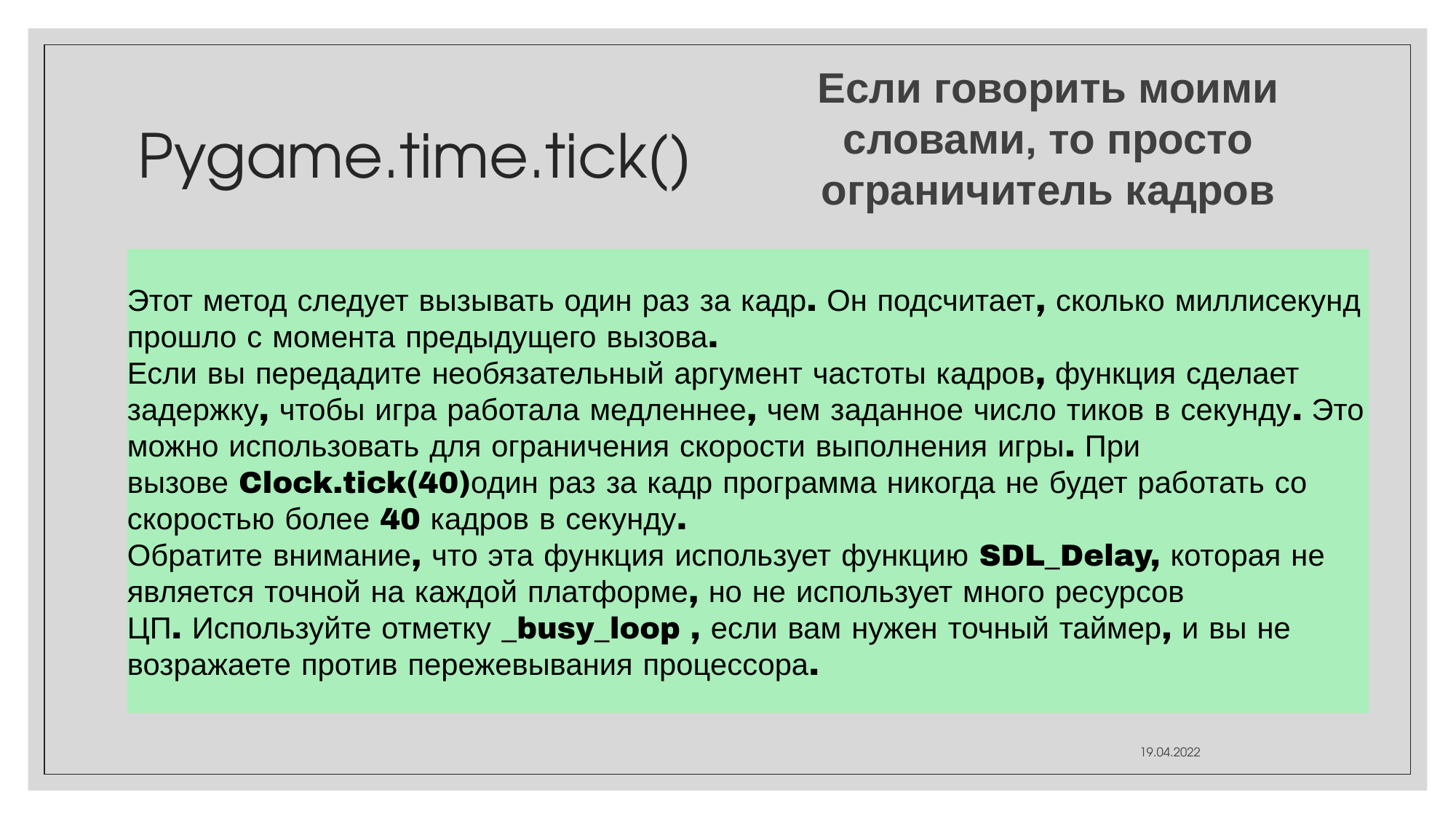

Если говорить моими словами, то просто ограничитель кадров
# Pygame.time.tick()
Этот метод следует вызывать один раз за кадр. Он подсчитает, сколько миллисекунд прошло с момента предыдущего вызова.
Если вы передадите необязательный аргумент частоты кадров, функция сделает задержку, чтобы игра работала медленнее, чем заданное число тиков в секунду. Это можно использовать для ограничения скорости выполнения игры. При вызове Clock.tick(40)один раз за кадр программа никогда не будет работать со скоростью более 40 кадров в секунду.
Обратите внимание, что эта функция использует функцию SDL_Delay, которая не является точной на каждой платформе, но не использует много ресурсов ЦП. Используйте отметку _busy_loop , если вам нужен точный таймер, и вы не возражаете против пережевывания процессора.
19.04.2022